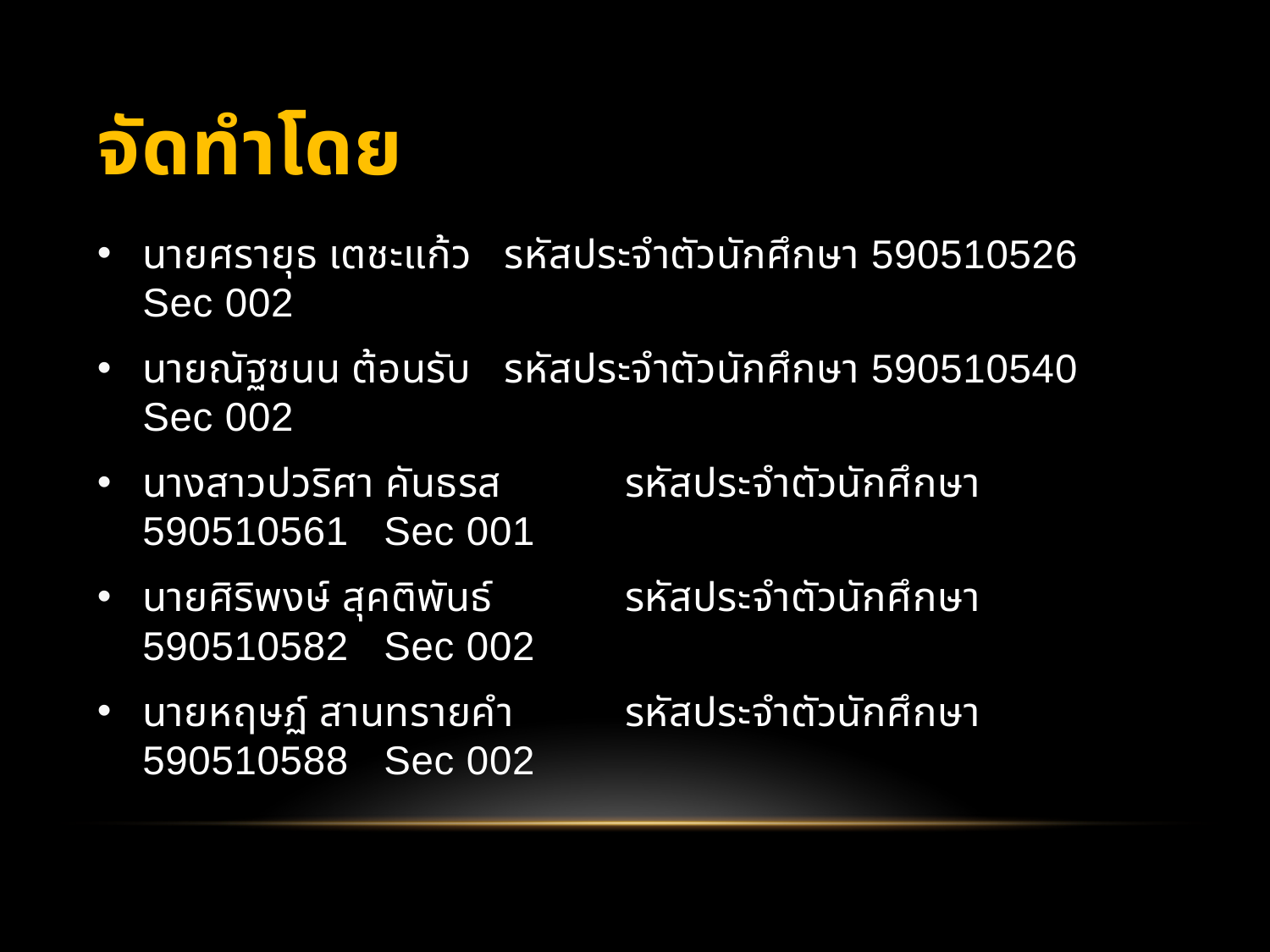

# จัดทำโดย
นายศรายุธ เตชะแก้ว 	รหัสประจำตัวนักศึกษา 590510526	Sec 002
นายณัฐชนน ต้อนรับ 	รหัสประจำตัวนักศึกษา 590510540	Sec 002
นางสาวปวริศา คันธรส 	รหัสประจำตัวนักศึกษา 590510561	Sec 001
นายศิริพงษ์ สุคติพันธ์ 	รหัสประจำตัวนักศึกษา 590510582	Sec 002
นายหฤษฏ์ สานทรายคำ 	รหัสประจำตัวนักศึกษา 590510588	Sec 002